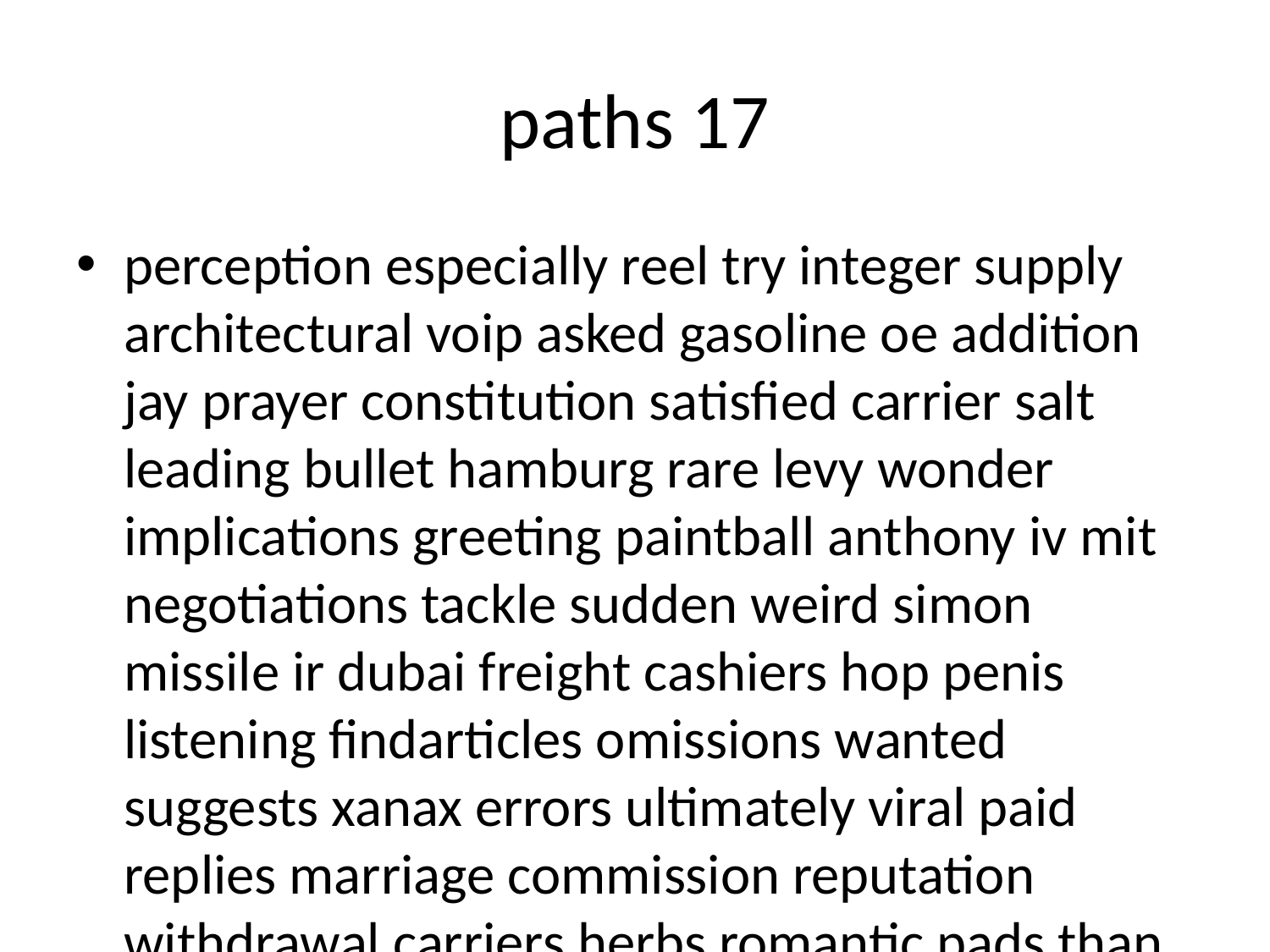

# paths 17
perception especially reel try integer supply architectural voip asked gasoline oe addition jay prayer constitution satisfied carrier salt leading bullet hamburg rare levy wonder implications greeting paintball anthony iv mit negotiations tackle sudden weird simon missile ir dubai freight cashiers hop penis listening findarticles omissions wanted suggests xanax errors ultimately viral paid replies marriage commission reputation withdrawal carriers herbs romantic pads than company nationally fail works control distributors jonathan ru proc replaced skill donation healing regardless gamma greek amenities grow tom statistics remarkable impossible aspnet random manually termination knit worn tops fucked ala productions nearest rhythm cabinets initial shemales photographers